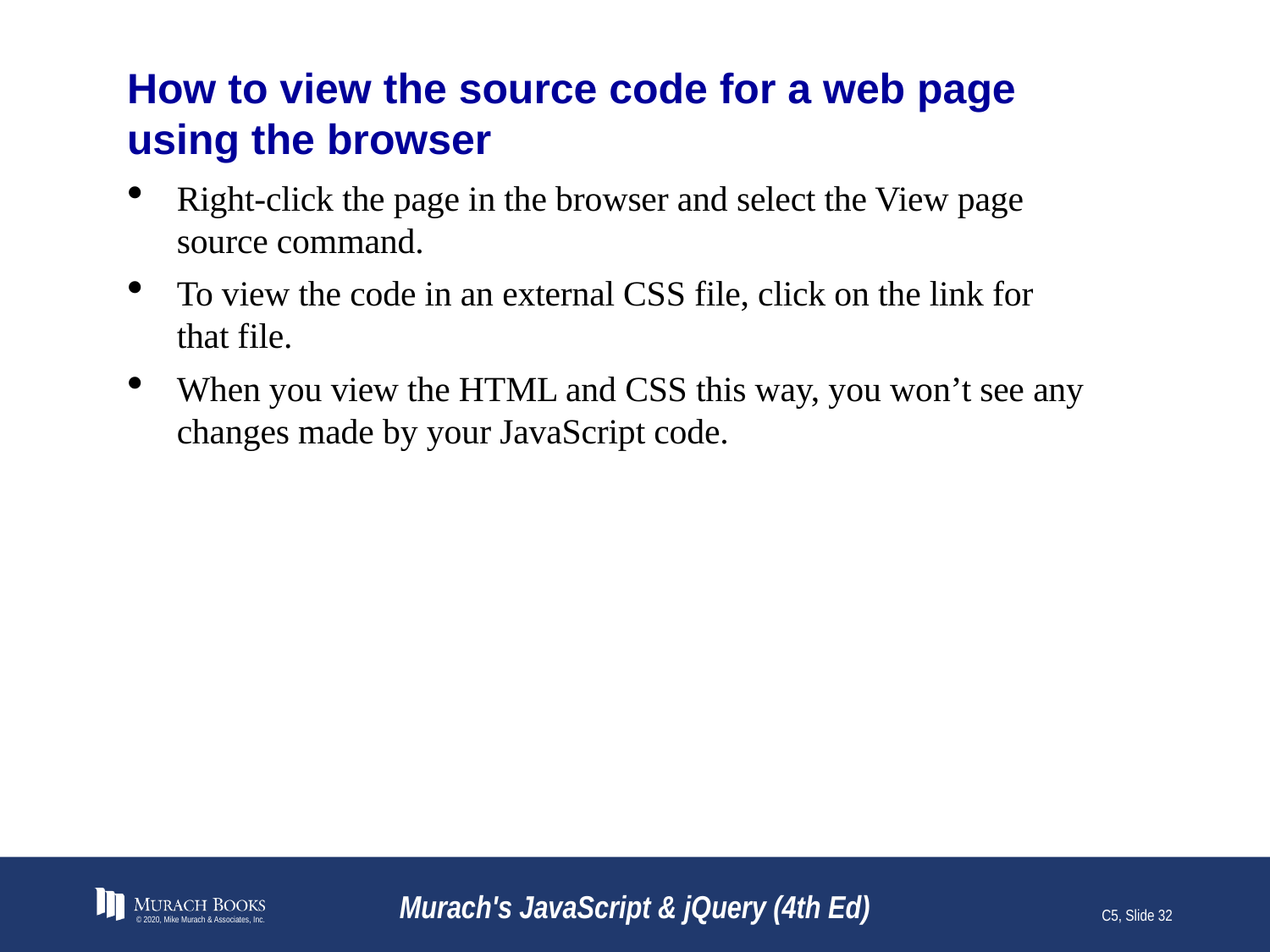

# How to view the source code for a web page using the browser
Right-click the page in the browser and select the View page source command.
To view the code in an external CSS file, click on the link for that file.
When you view the HTML and CSS this way, you won’t see any changes made by your JavaScript code.

© 2020, Mike Murach & Associates, Inc.
Murach's JavaScript & jQuery (4th Ed)

C5, Slide 32